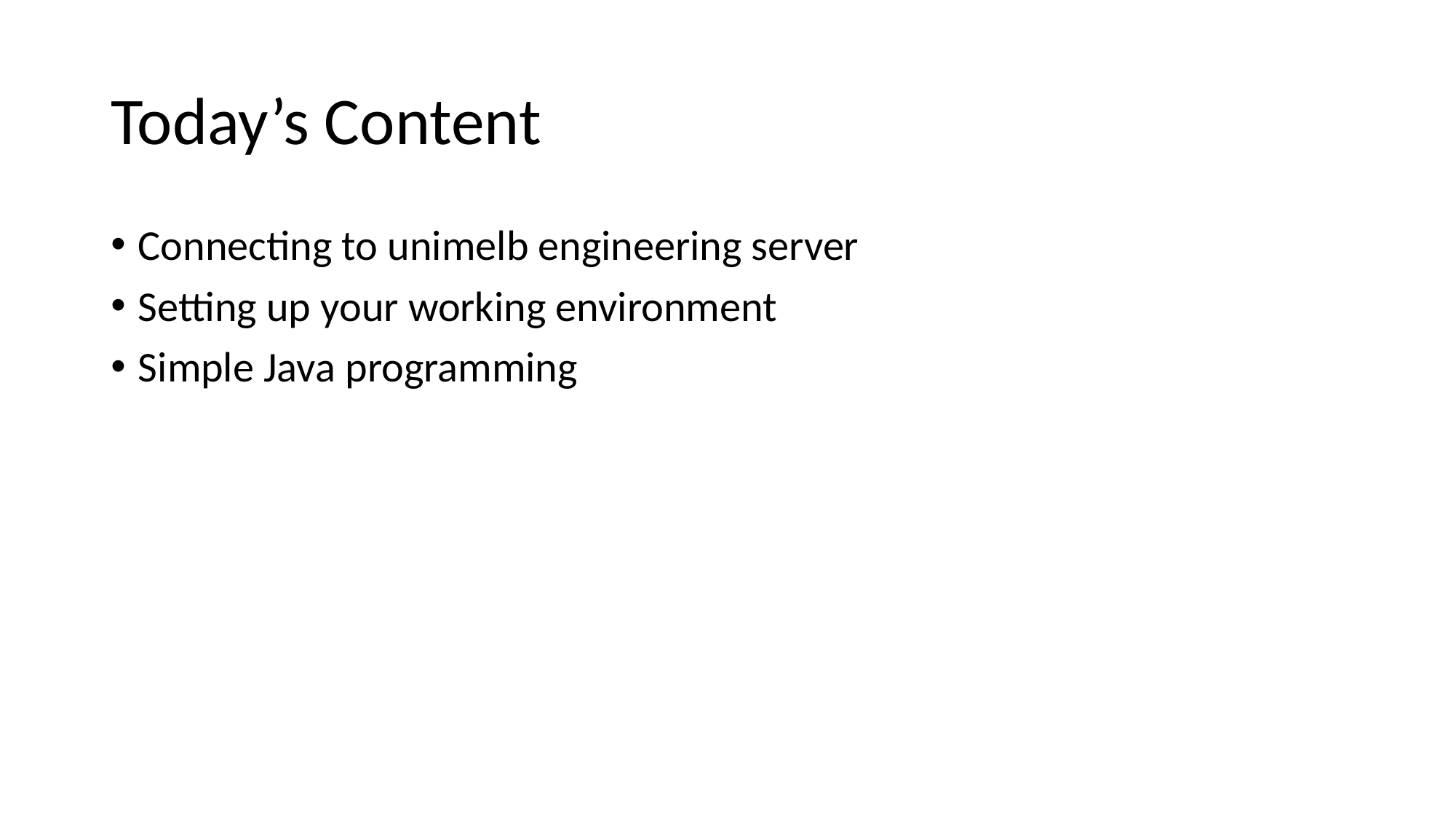

# Today’s Content
Connecting to unimelb engineering server
Setting up your working environment
Simple Java programming